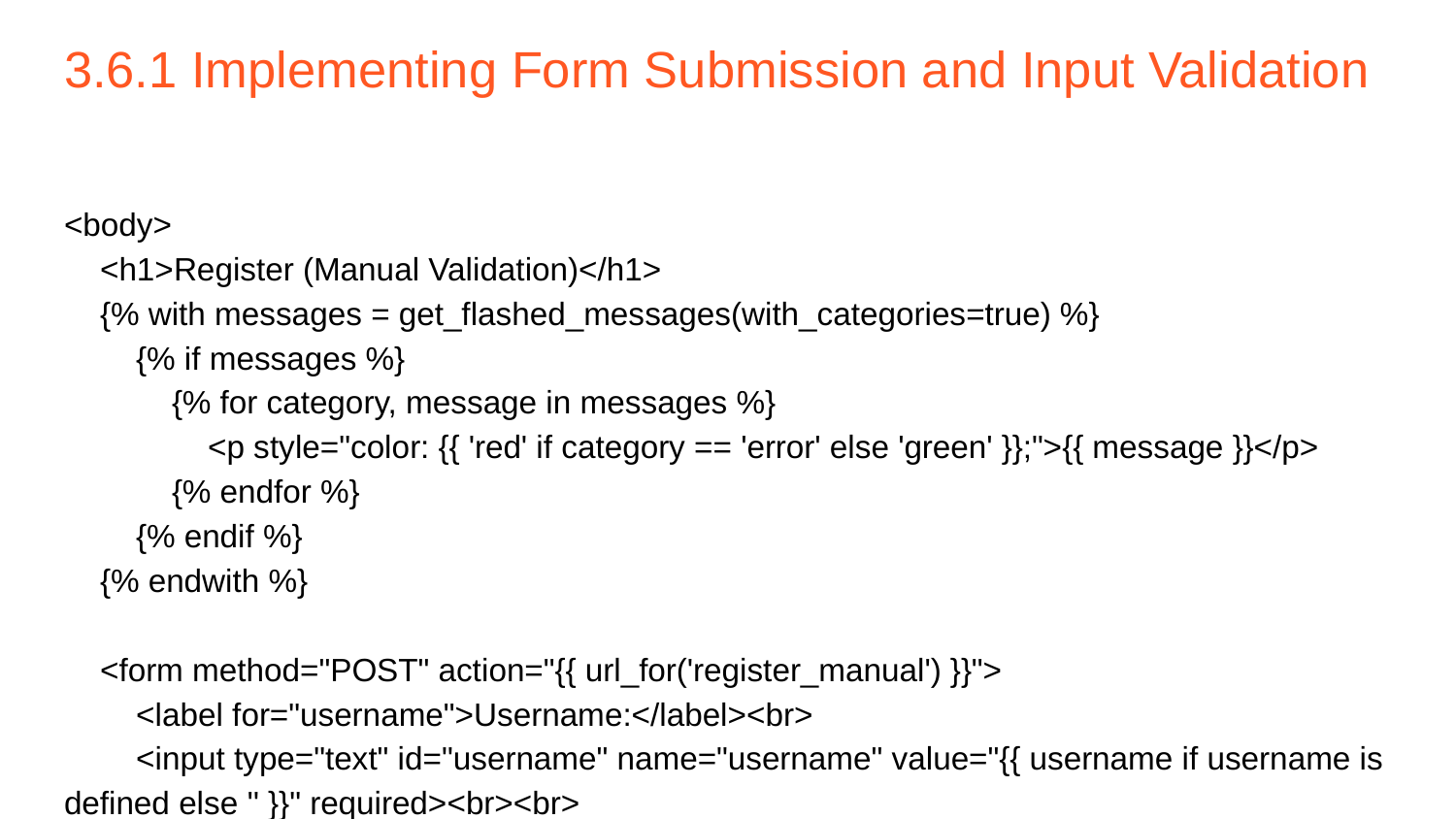

# 3.6.1 Implementing Form Submission and Input Validation
<body>
    <h1>Register (Manual Validation)</h1>
    {% with messages = get_flashed_messages(with_categories=true) %}
        {% if messages %}
            {% for category, message in messages %}
                <p style="color: {{ 'red' if category == 'error' else 'green' }};">{{ message }}</p>
            {% endfor %}
        {% endif %}
    {% endwith %}

    <form method="POST" action="{{ url_for('register_manual') }}">
        <label for="username">Username:</label><br>
        <input type="text" id="username" name="username" value="{{ username if username is defined else '' }}" required><br><br>